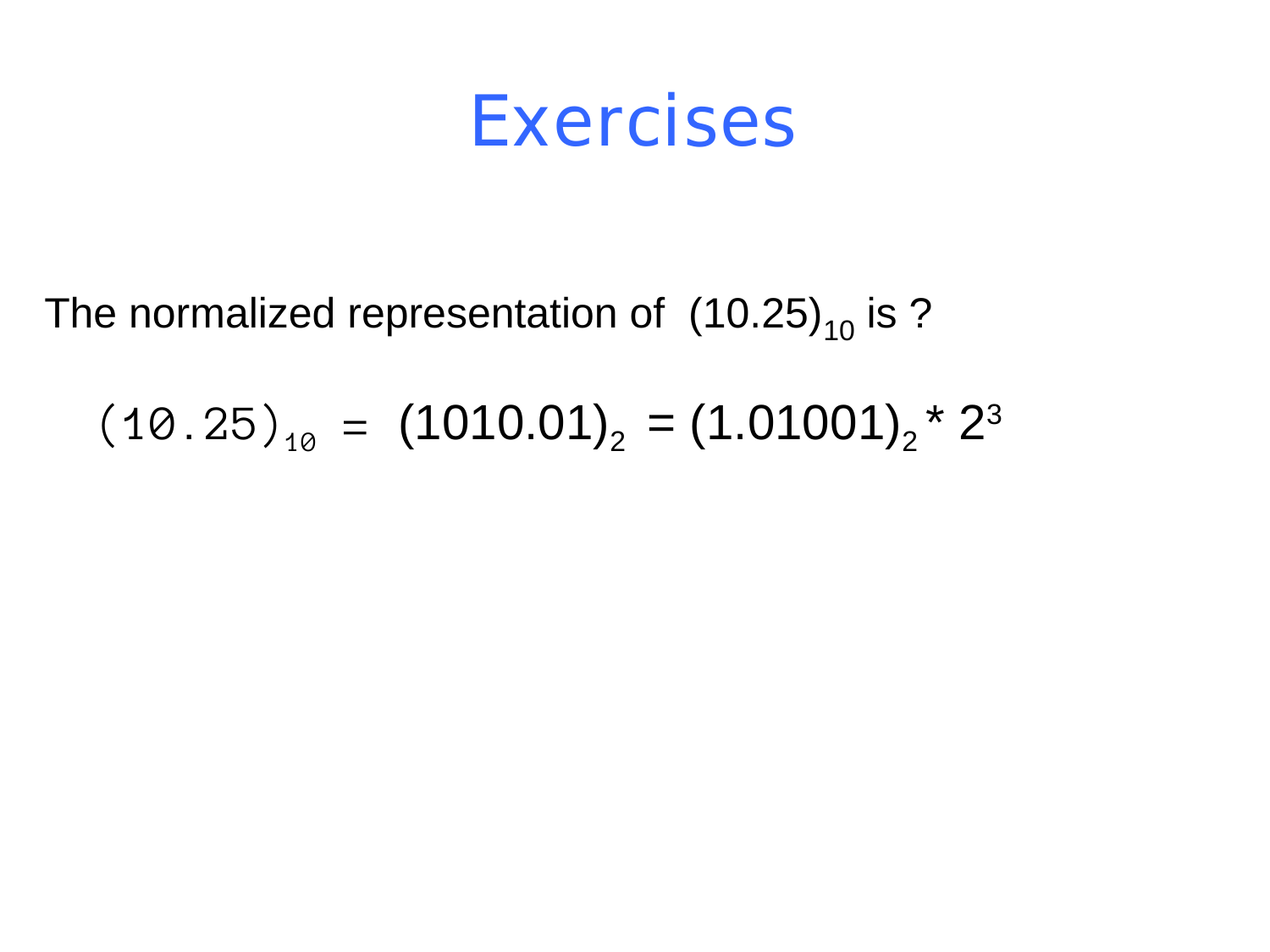

# Exercises
The normalized representation of  (10.25)10 is ?
(10.25)10 = (1010.01)2  = (1.01001)2 * 23